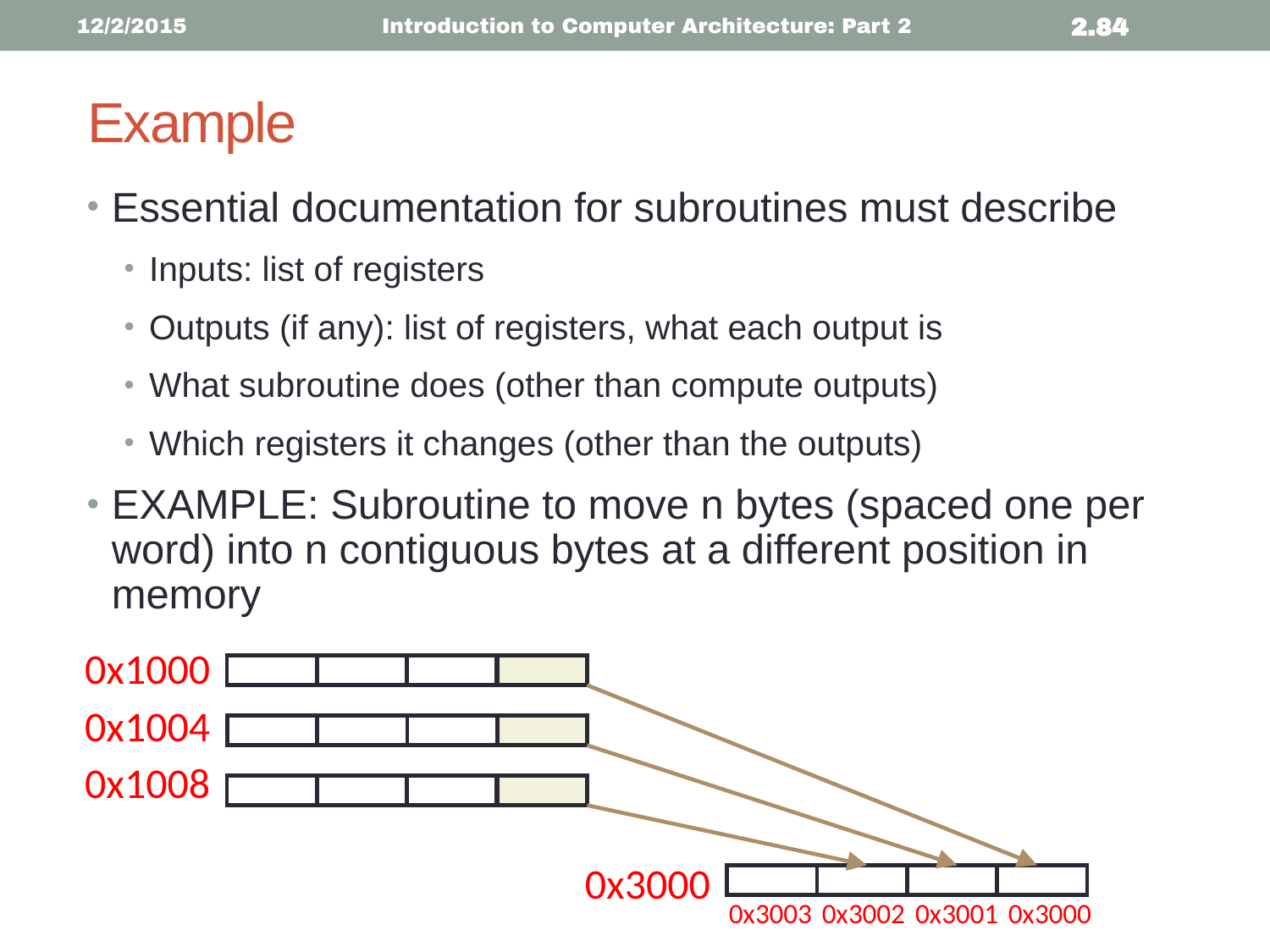

12/2/2015
Introduction to Computer Architecture: Part 2
2.84
# Example
Essential documentation for subroutines must describe
Inputs: list of registers
Outputs (if any): list of registers, what each output is
What subroutine does (other than compute outputs)
Which registers it changes (other than the outputs)
EXAMPLE: Subroutine to move n bytes (spaced one per word) into n contiguous bytes at a different position in memory

0x1000
0x1004
0x1008

0x3000

0x3003
0x3002
0x3001
0x3000